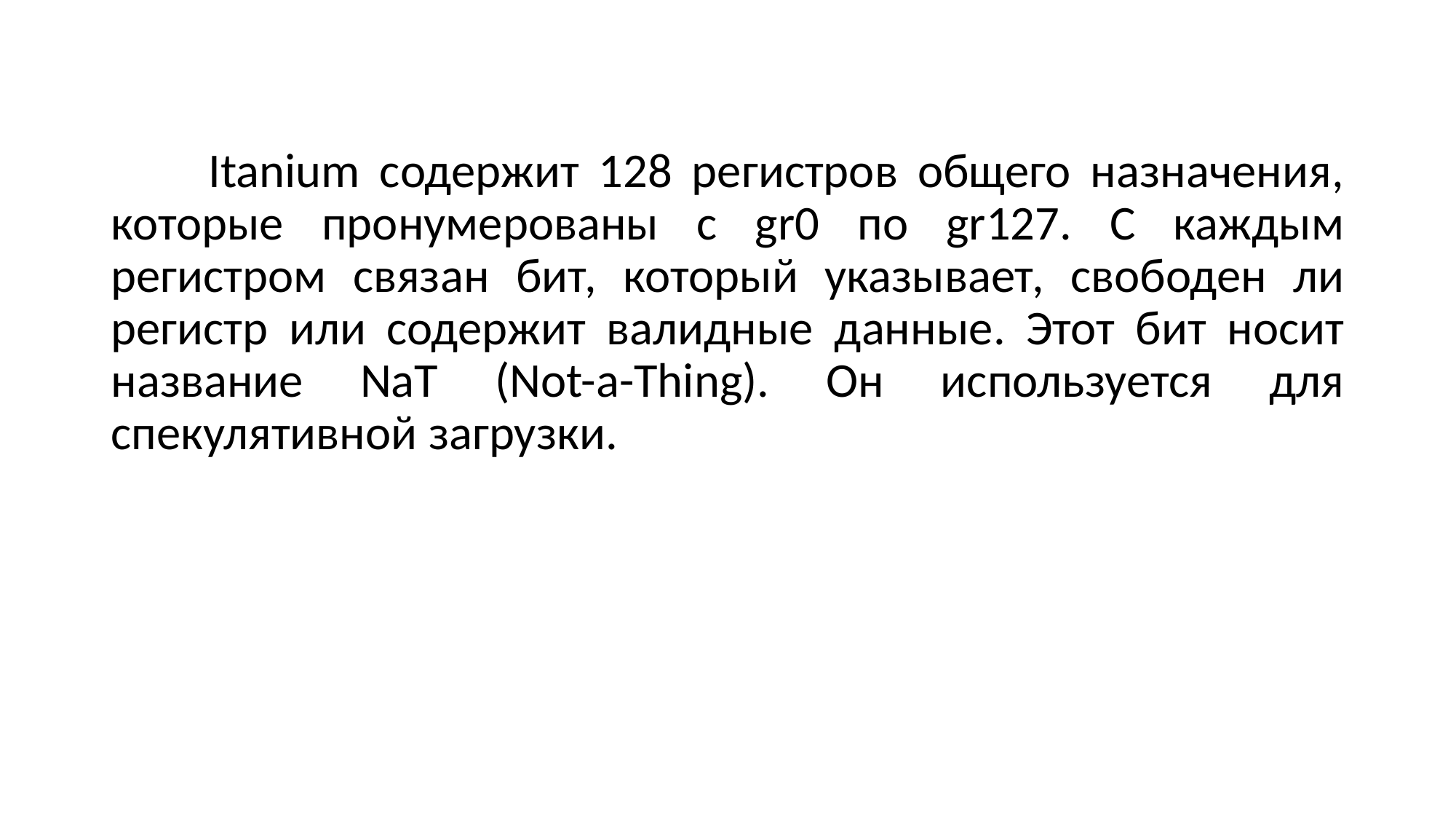

Itanium содержит 128 регистров общего назначения, которые пронумерованы с gr0 по gr127. С каждым регистром связан бит, который указывает, свободен ли регистр или содержит валидные данные. Этот бит носит название NaT (Not-a-Thing). Он используется для спекулятивной загрузки.